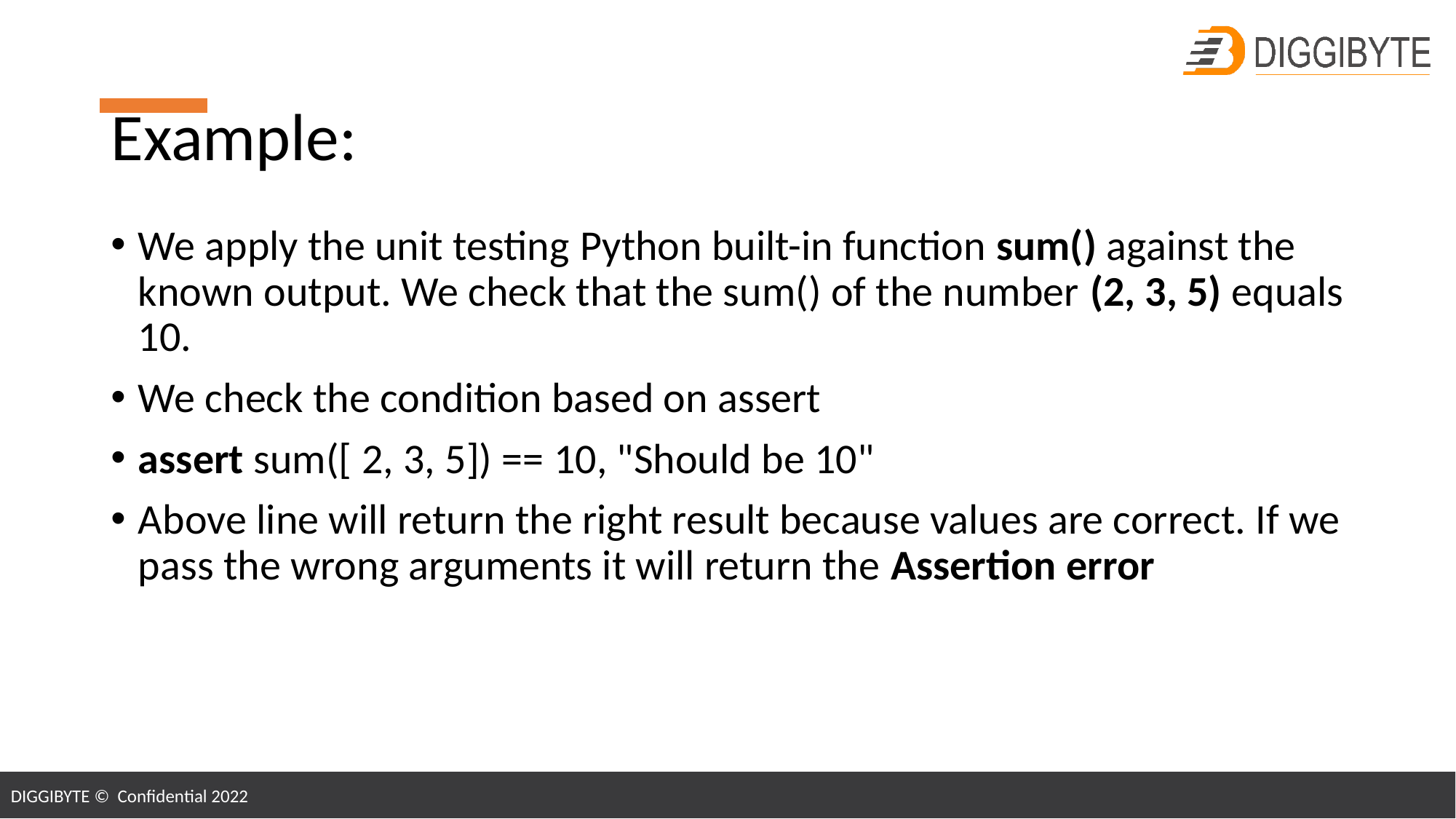

# Example:
We apply the unit testing Python built-in function sum() against the known output. We check that the sum() of the number (2, 3, 5) equals 10.
We check the condition based on assert
assert sum([ 2, 3, 5]) == 10, "Should be 10"
Above line will return the right result because values are correct. If we pass the wrong arguments it will return the Assertion error